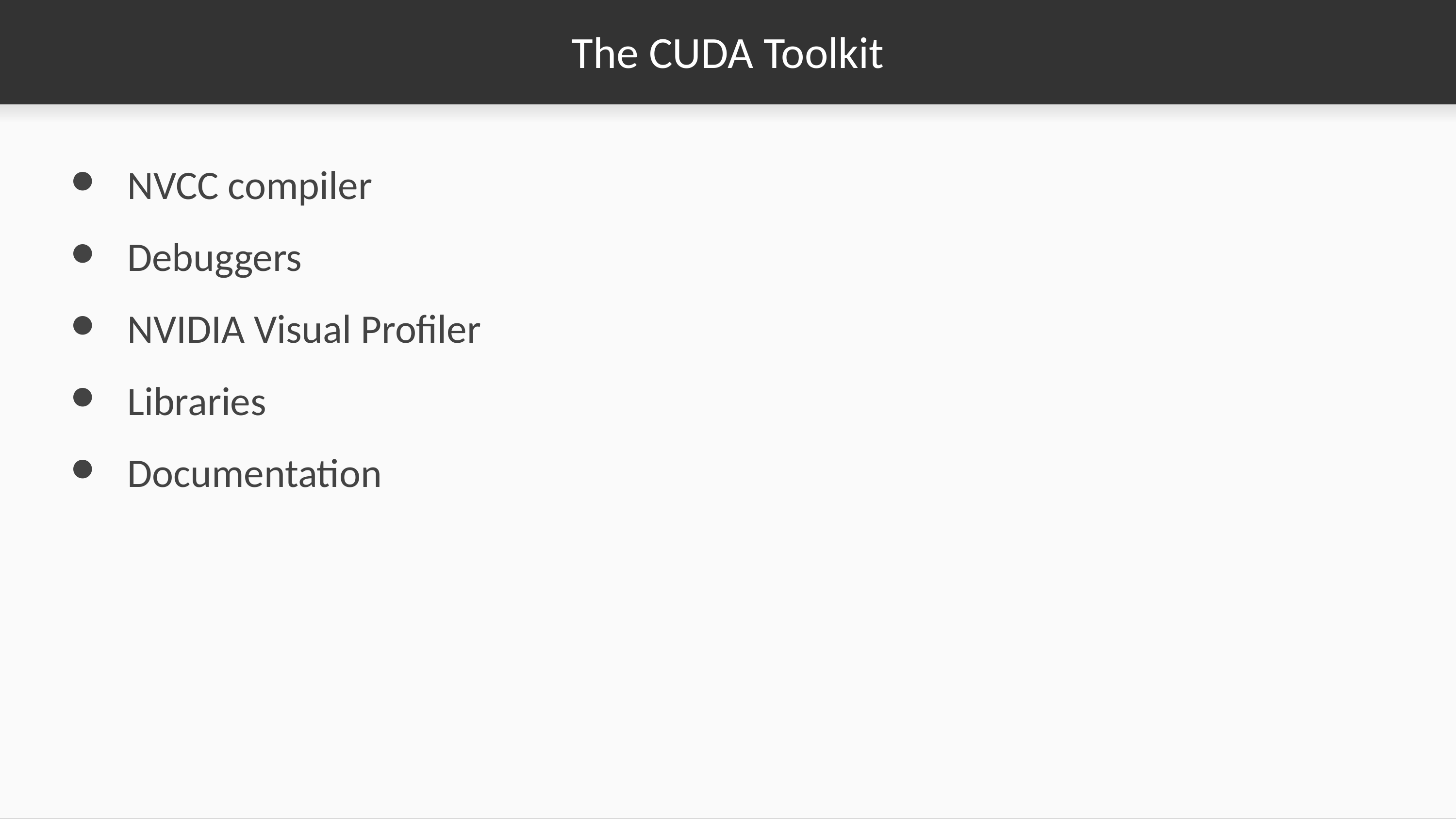

# The CUDA Toolkit
NVCC compiler
Debuggers
NVIDIA Visual Profiler
Libraries
Documentation